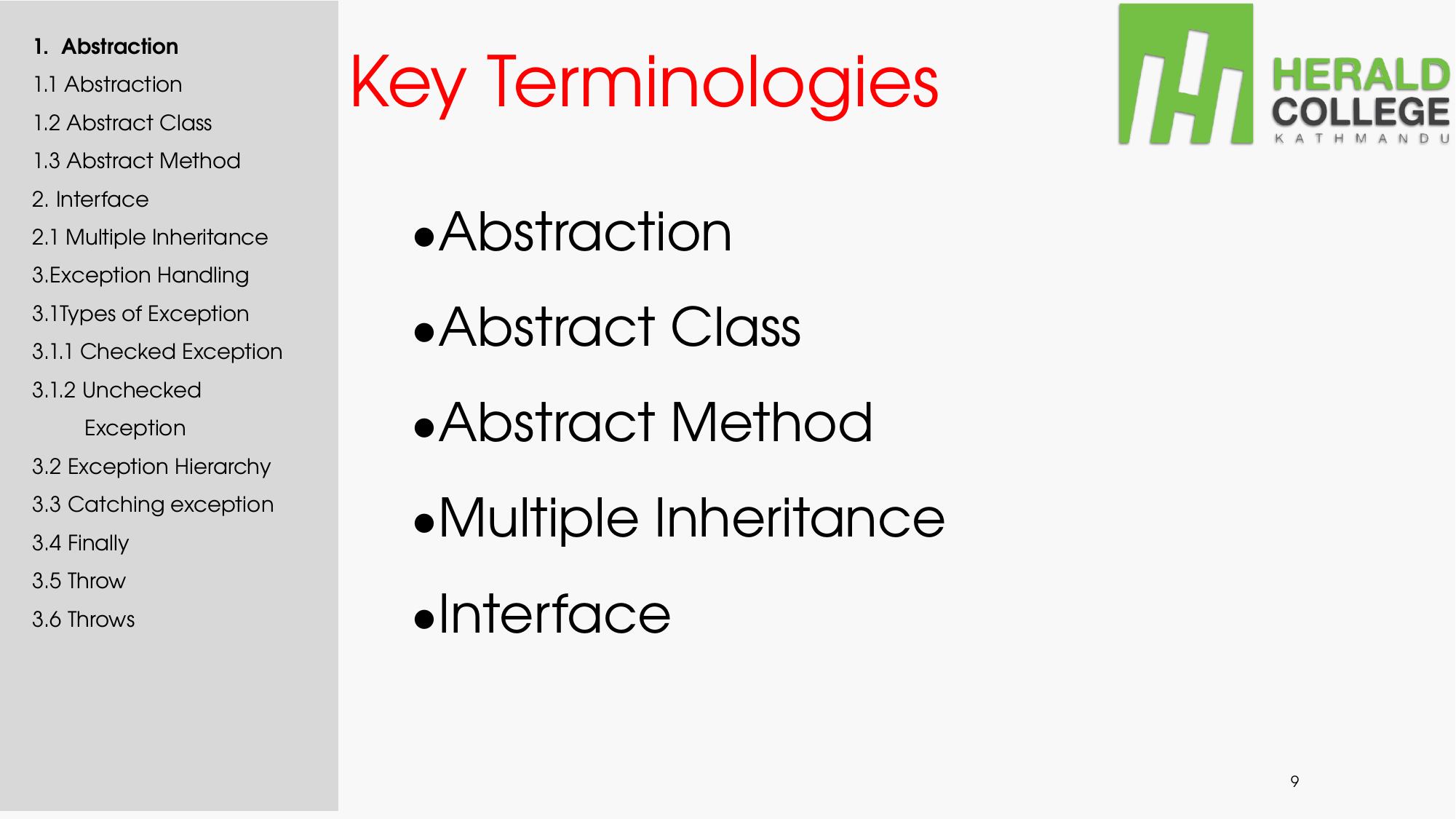

# Key Terminologies

1.  Abstraction
1.1 Abstraction
1.2 Abstract Class
1.3 Abstract Method
2. Interface
2.1 Multiple Inheritance
3.Exception Handling
3.1Types of Exception
3.1.1 Checked Exception
3.1.2 Unchecked
         Exception
3.2 Exception Hierarchy
3.3 Catching exception
3.4 Finally
3.5 Throw
3.6 Throws

•Abstraction
•Abstract Class
•Abstract Method
•Multiple Inheritance
•Interface

9